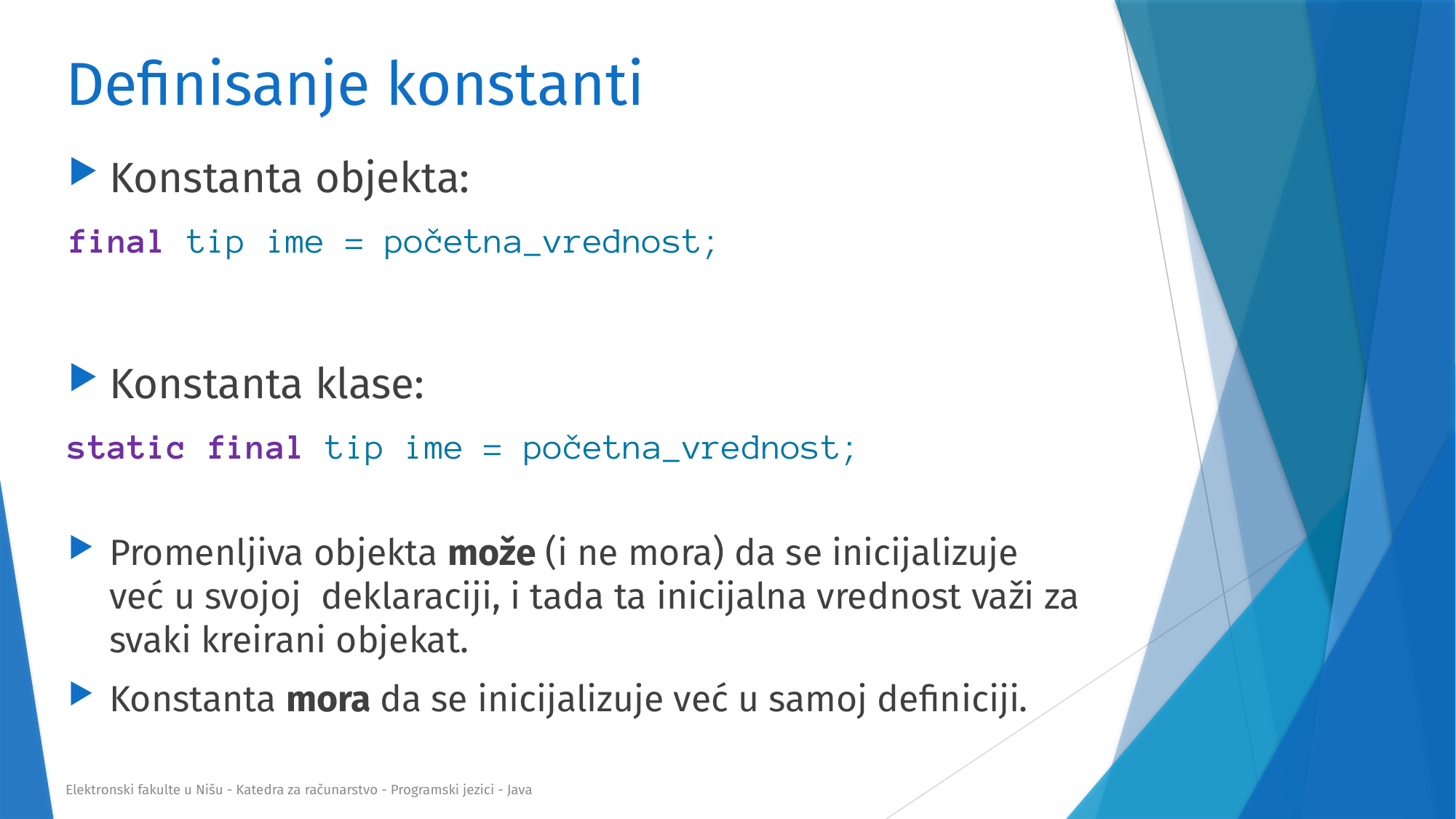

# Definisanje konstanti
Konstanta objekta:
final tip ime = početna_vrednost;

Konstanta klase:
static final tip ime = početna_vrednost;

Promenljiva objekta može (i ne mora) da se inicijalizuje već u svojoj  deklaraciji, i tada ta inicijalna vrednost važi za svaki kreirani objekat.
Konstanta mora da se inicijalizuje već u samoj definiciji.

Elektronski fakulte u Nišu - Katedra za računarstvo - Programski jezici - Java